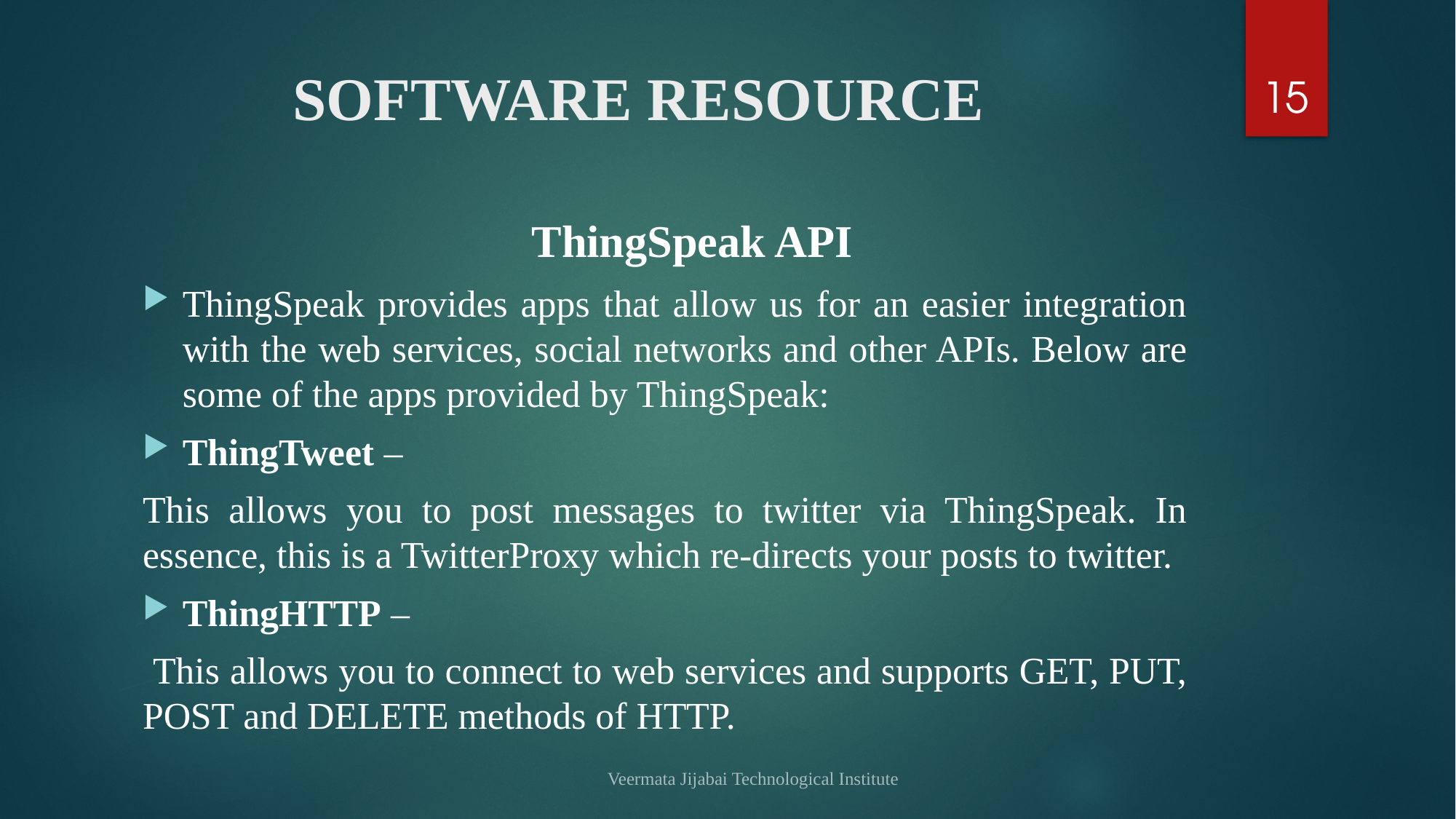

15
# SOFTWARE RESOURCE
ThingSpeak API
ThingSpeak provides apps that allow us for an easier integration with the web services, social networks and other APIs. Below are some of the apps provided by ThingSpeak:
ThingTweet –
This allows you to post messages to twitter via ThingSpeak. In essence, this is a TwitterProxy which re-directs your posts to twitter.
ThingHTTP –
 This allows you to connect to web services and supports GET, PUT, POST and DELETE methods of HTTP.

Veermata Jijabai Technological Institute